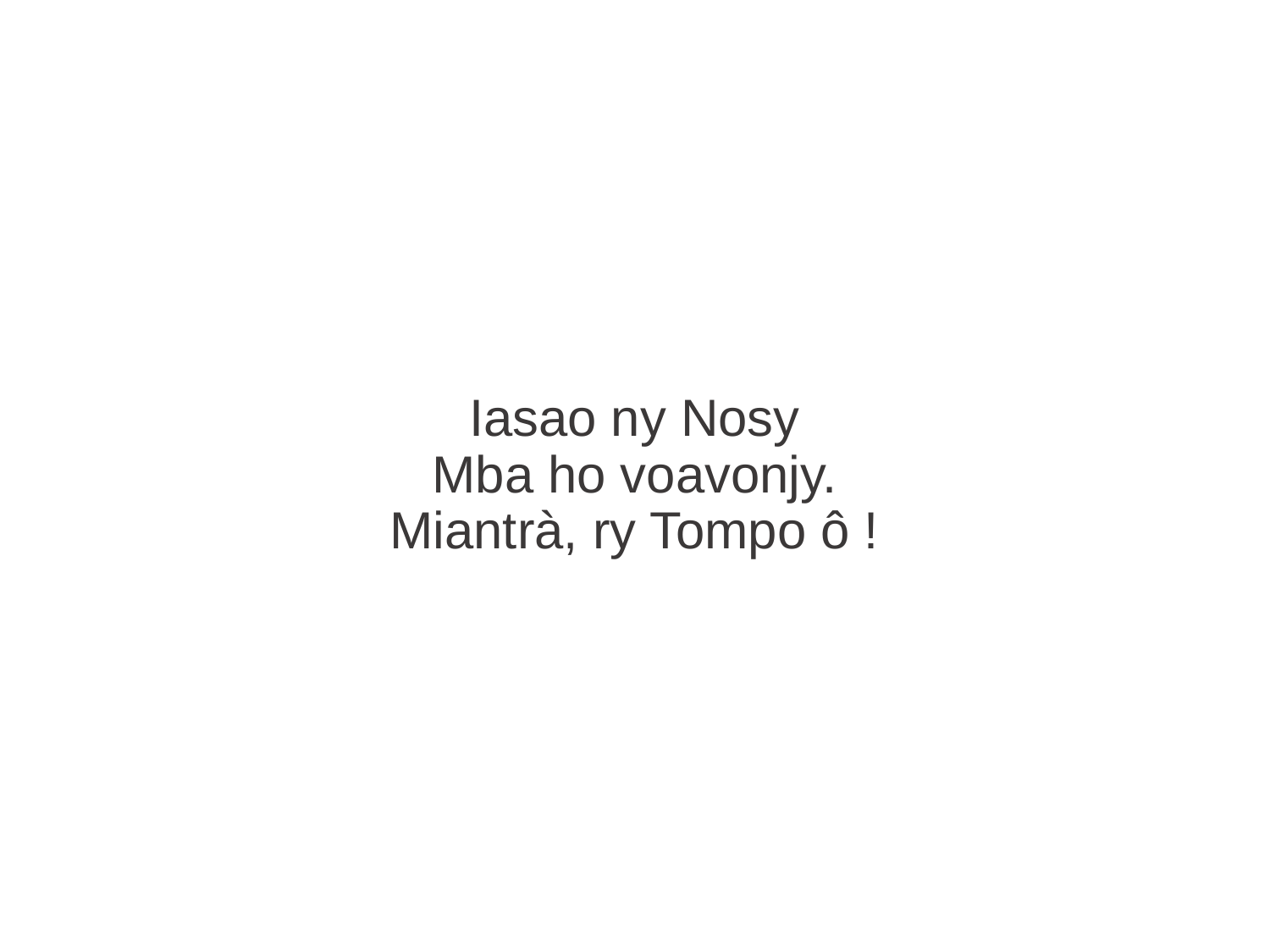

Iasao ny Nosy
Mba ho voavonjy.
Miantrà, ry Tompo ô !